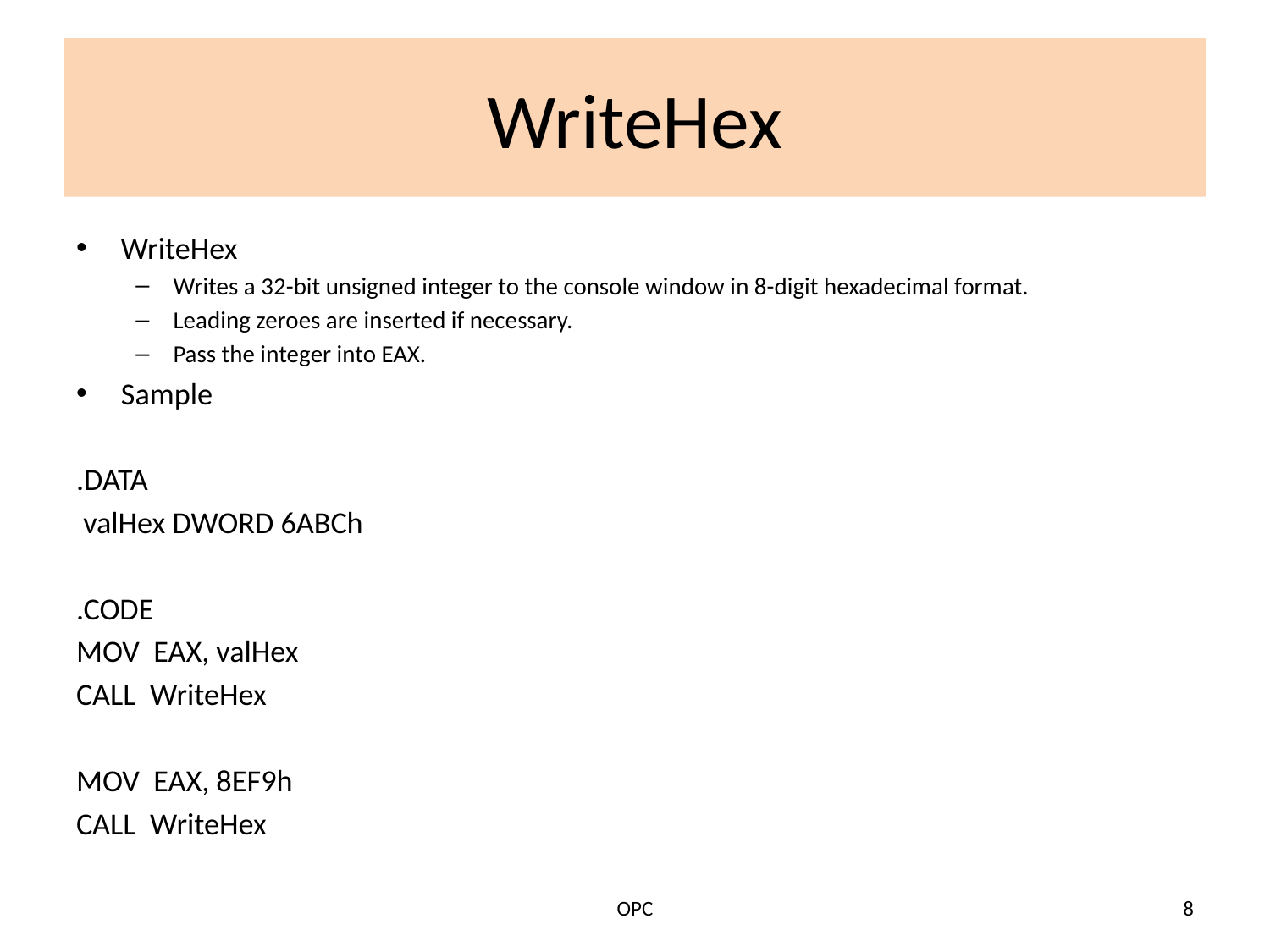

# WriteHex
WriteHex
Writes a 32-bit unsigned integer to the console window in 8-digit hexadecimal format.
Leading zeroes are inserted if necessary.
Pass the integer into EAX.
Sample

.DATA
 valHex DWORD 6ABCh

.CODE
MOV  EAX, valHex
CALL  WriteHex

MOV  EAX, 8EF9h
CALL  WriteHex

OPC
8